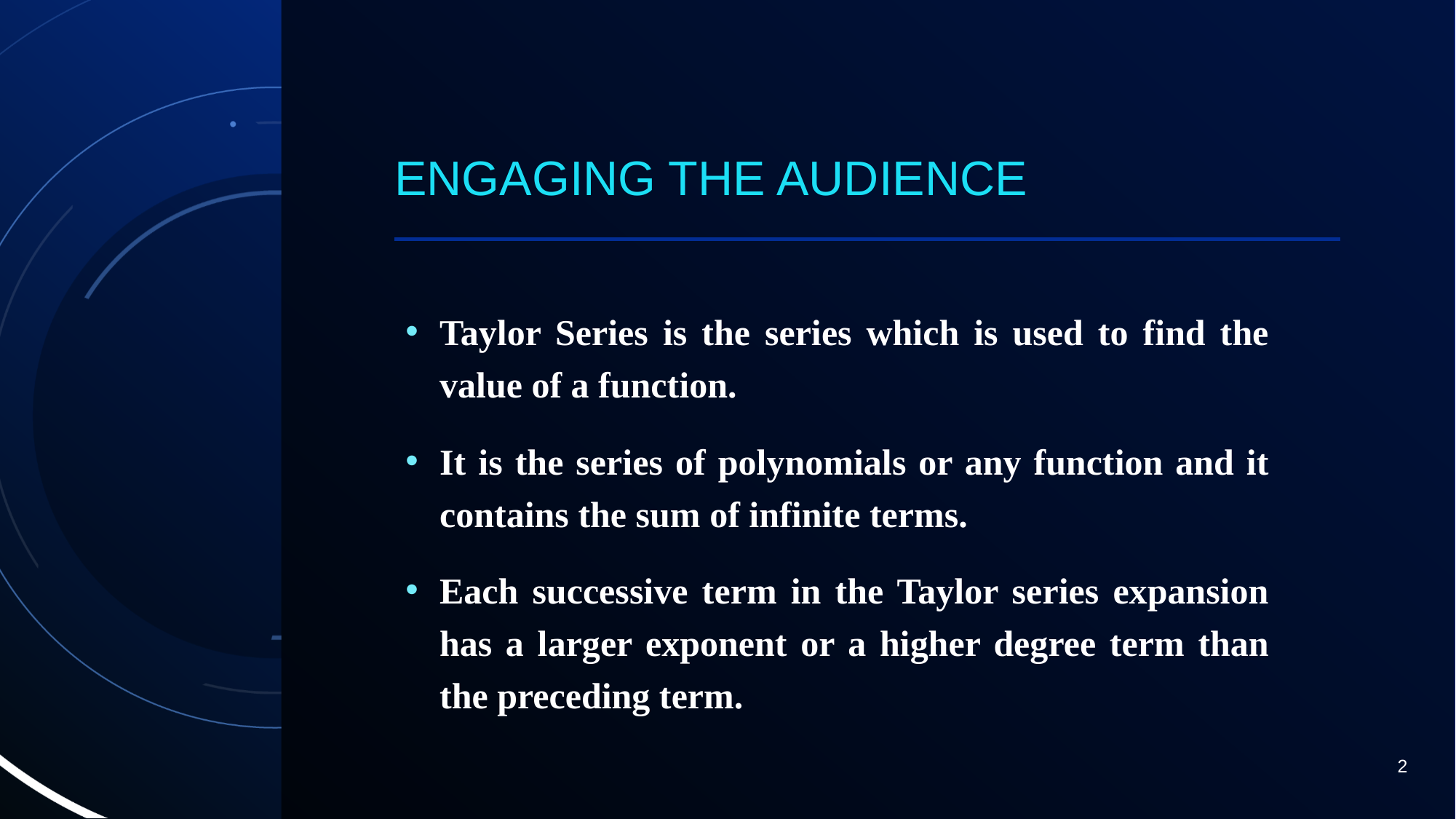

# ENGAGING THE AUDIENCE
Taylor Series is the series which is used to find the value of a function.
It is the series of polynomials or any function and it contains the sum of infinite terms.
Each successive term in the Taylor series expansion has a larger exponent or a higher degree term than the preceding term.
2